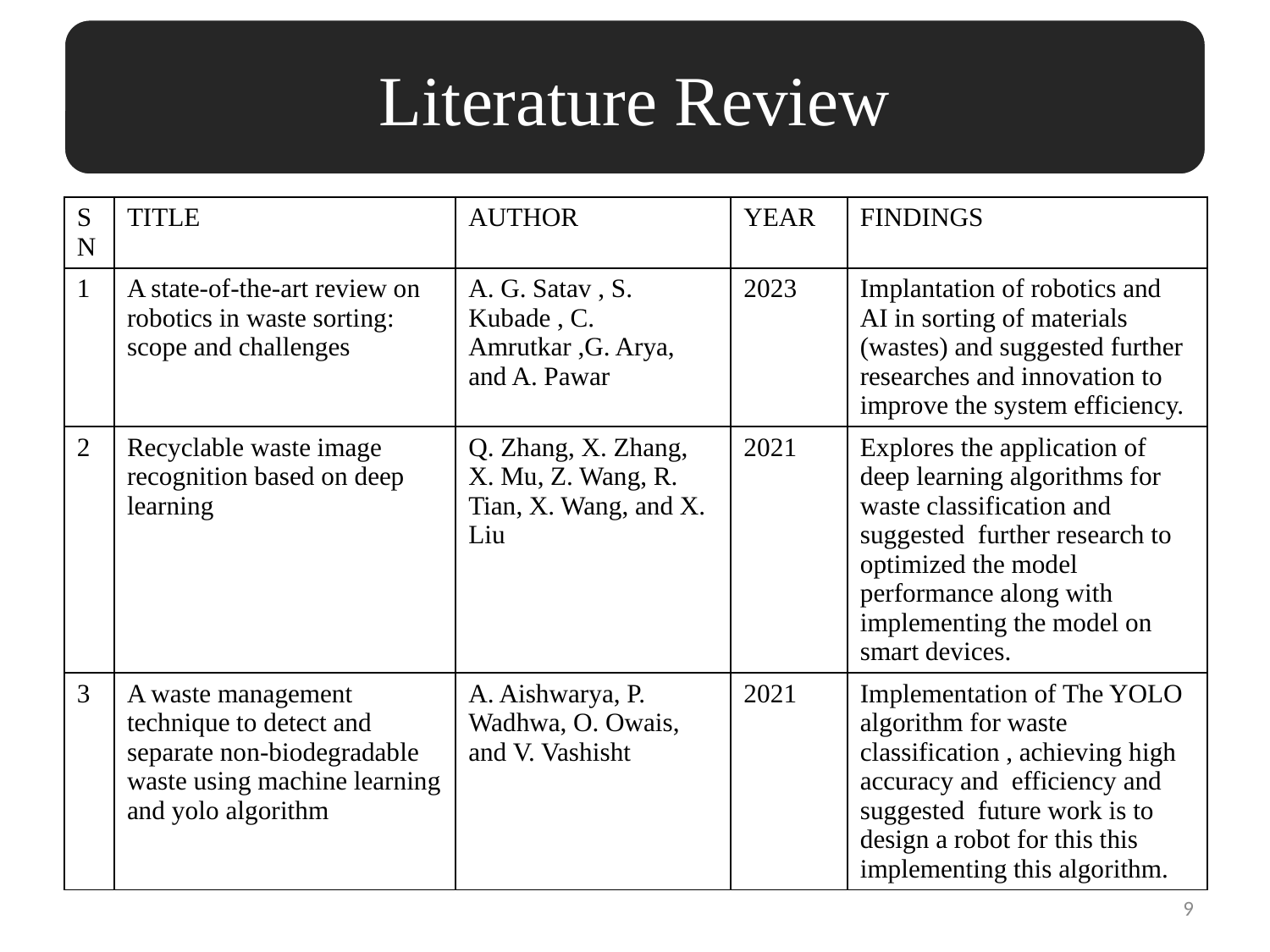

Literature Review
| SN | TITLE | AUTHOR | YEAR | FINDINGS |
| --- | --- | --- | --- | --- |
| 1 | A state-of-the-art review on robotics in waste sorting: scope and challenges | A. G. Satav , S. Kubade , C. Amrutkar ,G. Arya, and A. Pawar | 2023 | Implantation of robotics and AI in sorting of materials (wastes) and suggested further researches and innovation to improve the system efficiency. |
| 2 | Recyclable waste image recognition based on deep learning | Q. Zhang, X. Zhang, X. Mu, Z. Wang, R. Tian, X. Wang, and X. Liu | 2021 | Explores the application of deep learning algorithms for waste classification and suggested further research to optimized the model performance along with implementing the model on smart devices. |
| 3 | A waste management technique to detect and separate non-biodegradable waste using machine learning and yolo algorithm | A. Aishwarya, P. Wadhwa, O. Owais, and V. Vashisht | 2021 | Implementation of The YOLO algorithm for waste classification , achieving high accuracy and efficiency and suggested future work is to design a robot for this this implementing this algorithm. |
9